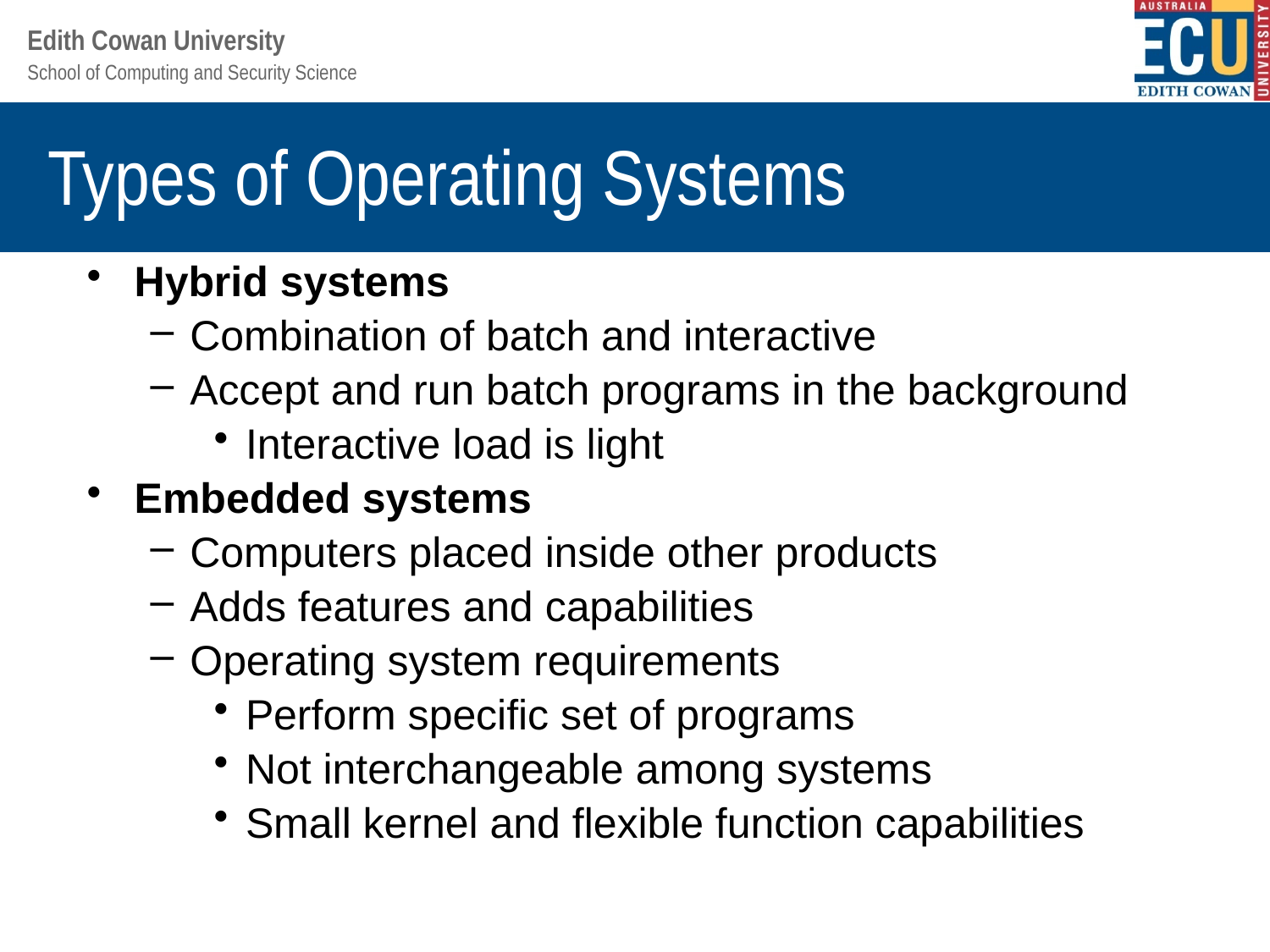

# Types of Operating Systems
Hybrid systems
Combination of batch and interactive
Accept and run batch programs in the background
Interactive load is light
Embedded systems
Computers placed inside other products
Adds features and capabilities
Operating system requirements
Perform specific set of programs
Not interchangeable among systems
Small kernel and flexible function capabilities
42